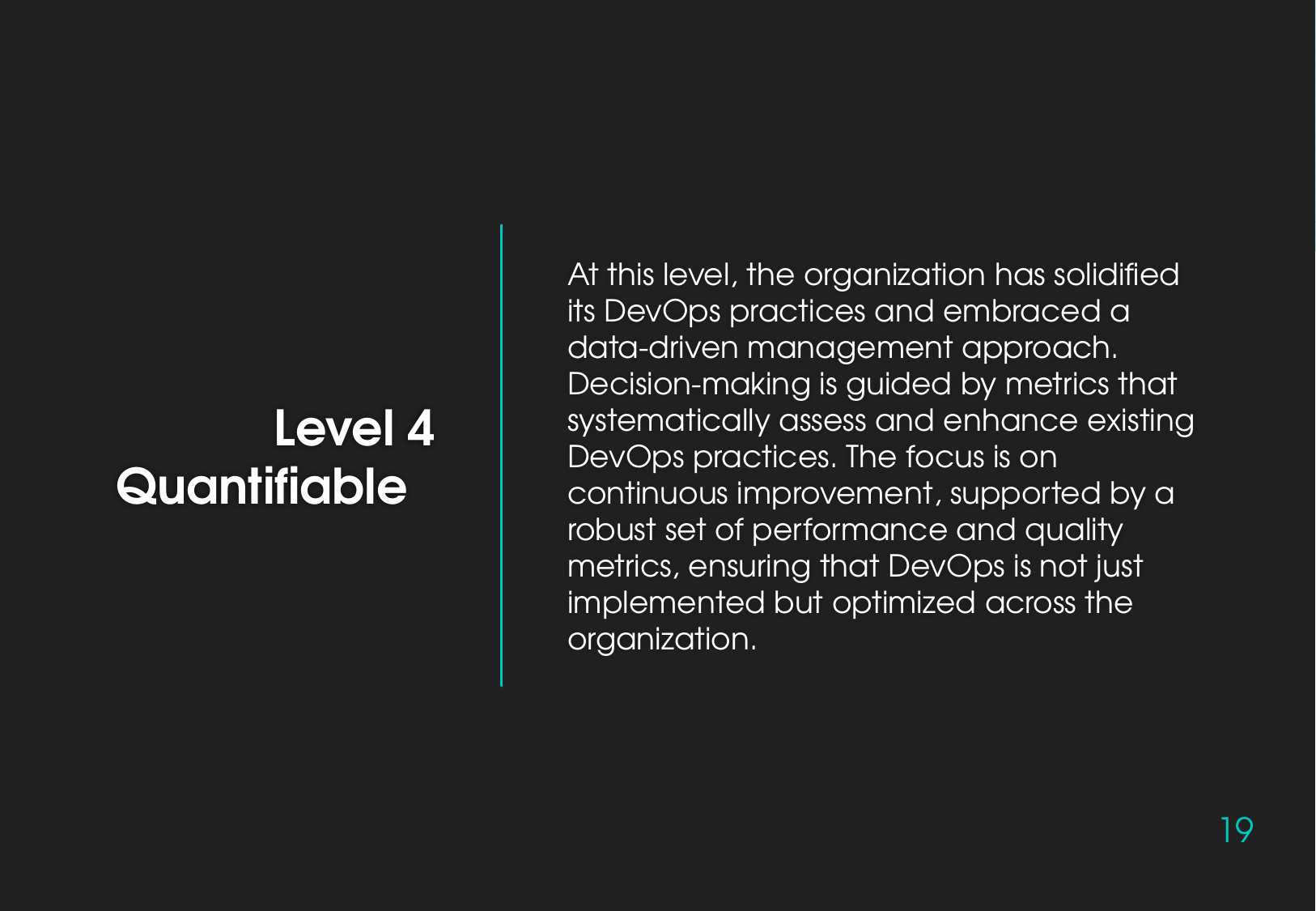

At this level, the organization has solidified its DevOps practices and embraced a data-driven management approach. Decision-making is guided by metrics that systematically assess and enhance existing DevOps practices. The focus is on continuous improvement, supported by a robust set of performance and quality metrics, ensuring that DevOps is not just implemented but optimized across the organization.
# Level 4 Quantifiable
19